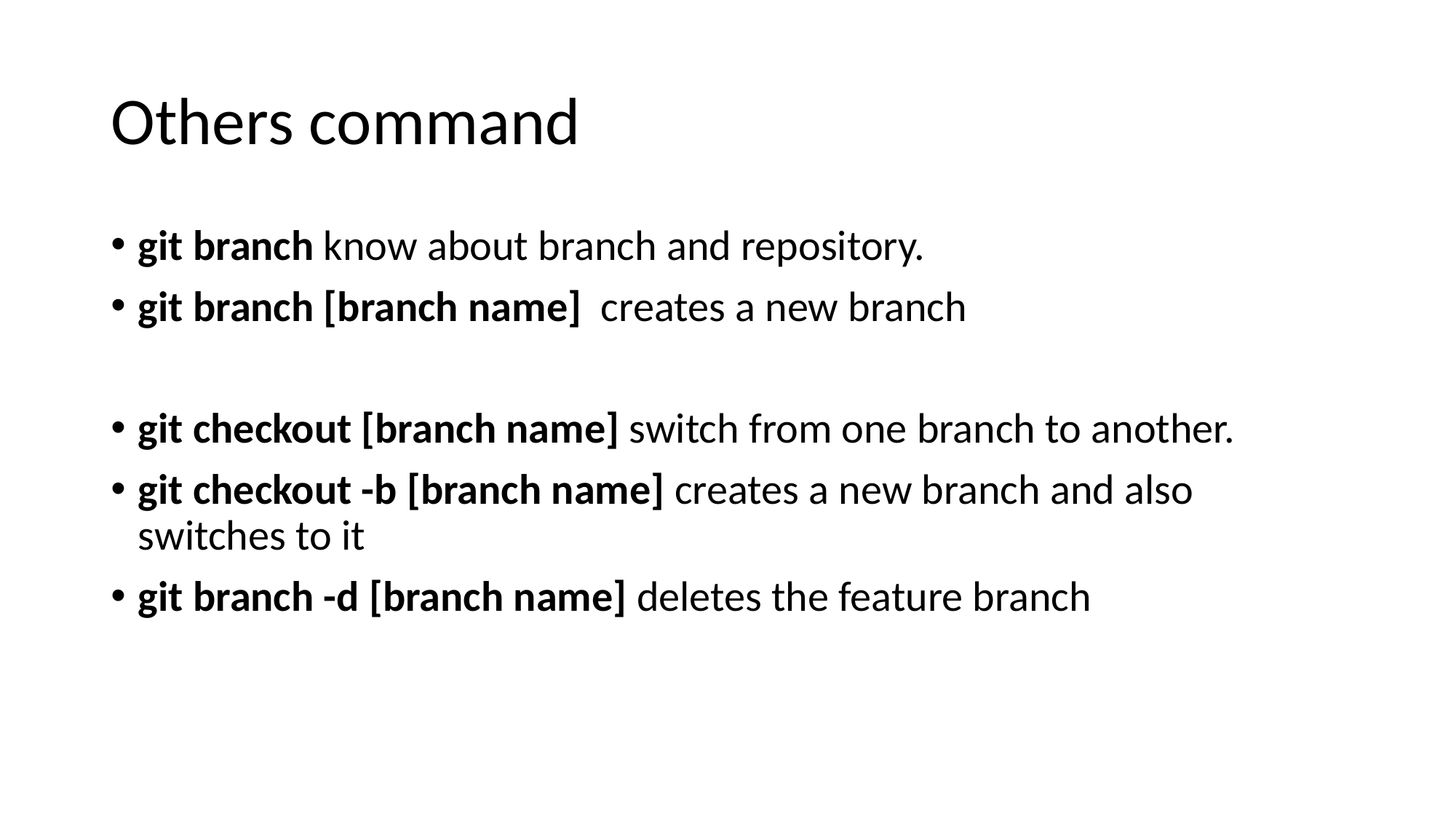

# Others command
git branch know about branch and repository.
git branch [branch name]  creates a new branch

git checkout [branch name] switch from one branch to another.
git checkout -b [branch name] creates a new branch and also switches to it
git branch -d [branch name] deletes the feature branch